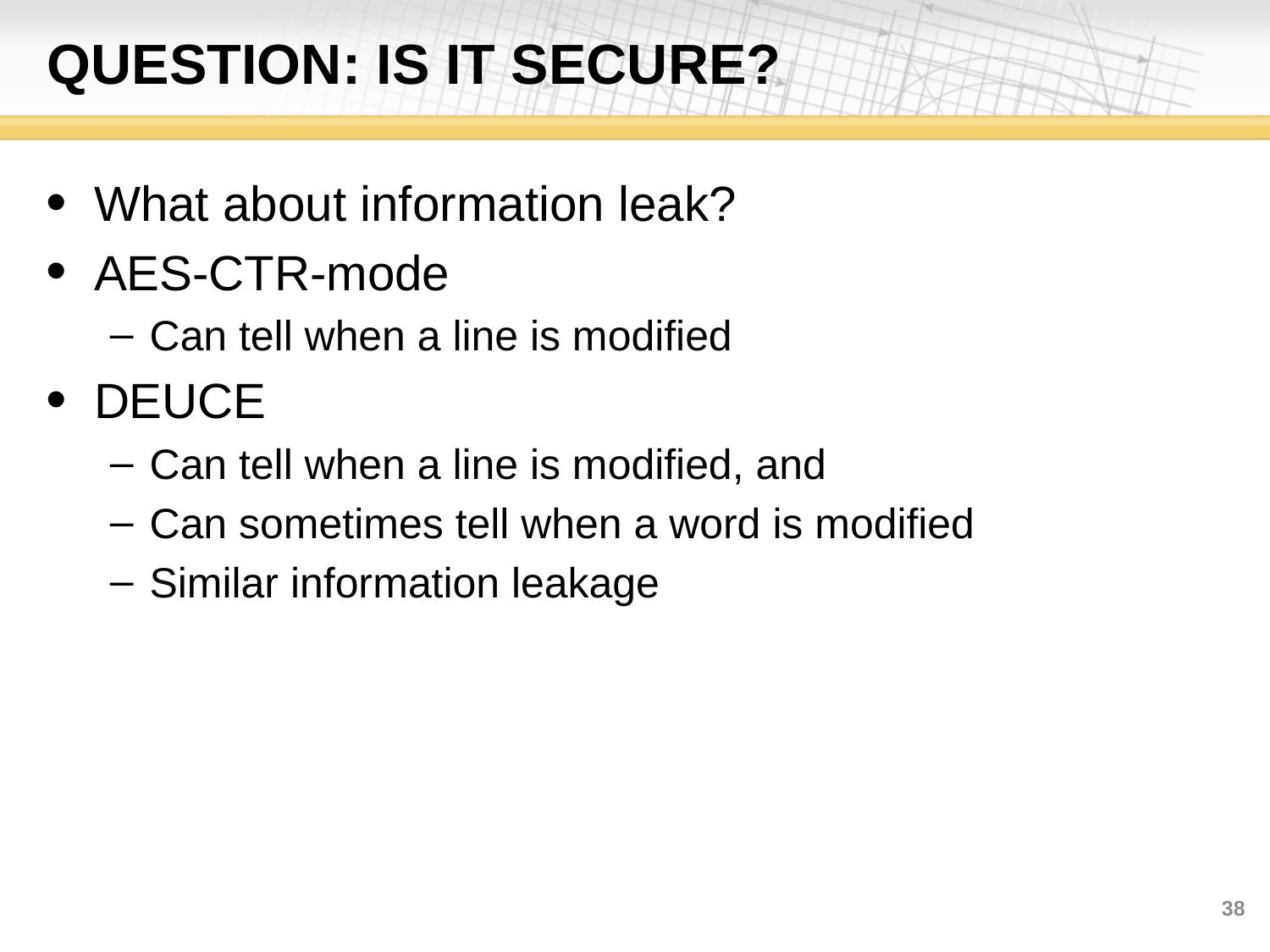

# QUESTION: IS it secure?
What about information leak?
AES-CTR-mode
Can tell when a line is modified
DEUCE
Can tell when a line is modified, and
Can sometimes tell when a word is modified
Similar information leakage
38